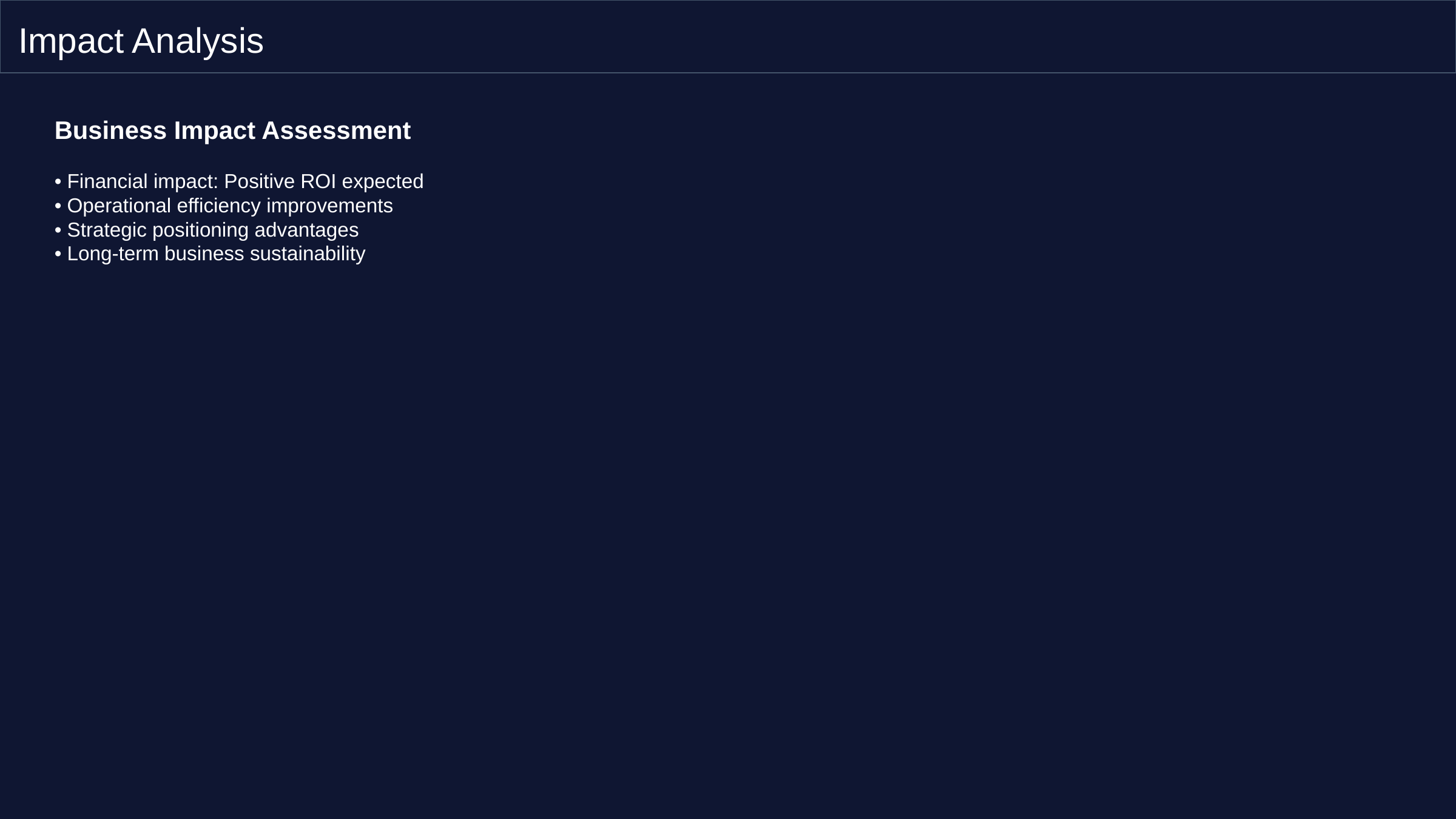

# Impact Analysis
Business Impact Assessment
• Financial impact: Positive ROI expected
• Operational efficiency improvements
• Strategic positioning advantages
• Long-term business sustainability